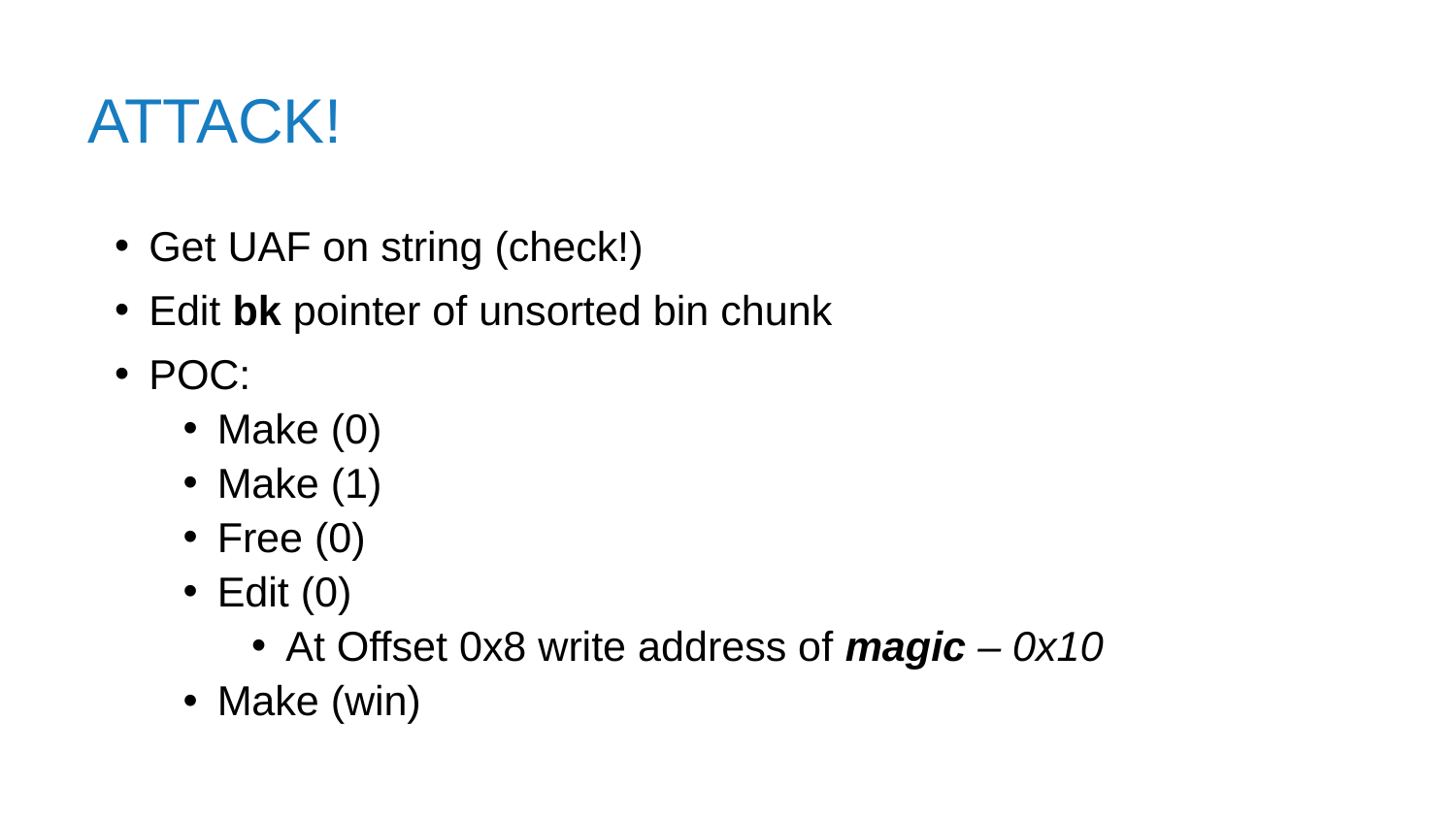

# ATTACK!
Get UAF on string (check!)
Edit bk pointer of unsorted bin chunk
POC:
Make (0)
Make (1)
Free (0)
Edit (0)
At Offset 0x8 write address of magic – 0x10
Make (win)